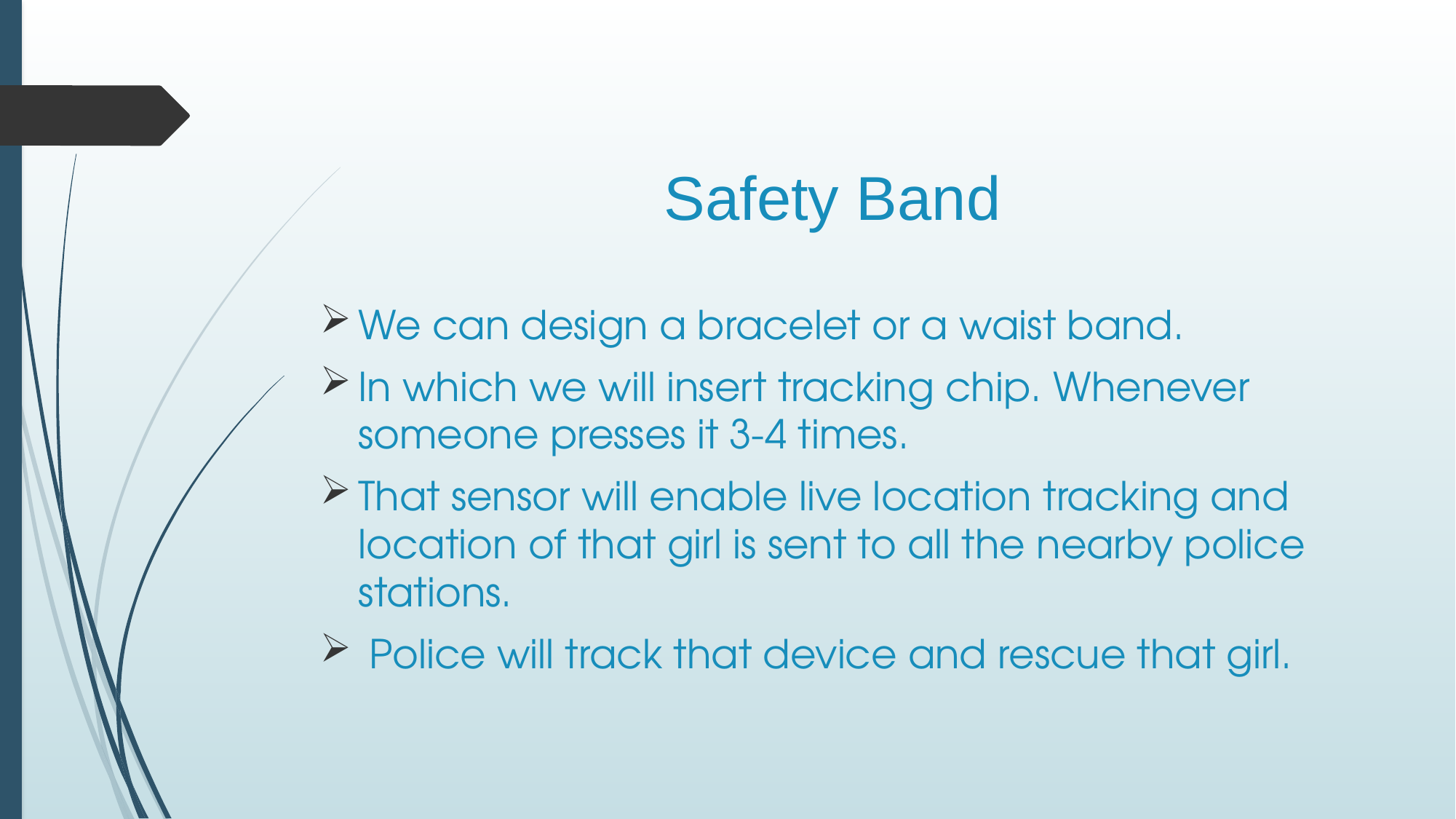

# Safety Band

We can design a bracelet or a waist band.
In which we will insert tracking chip. Whenever someone presses it 3-4 times.
That sensor will enable live location tracking and location of that girl is sent to all the nearby police stations.
 Police will track that device and rescue that girl.